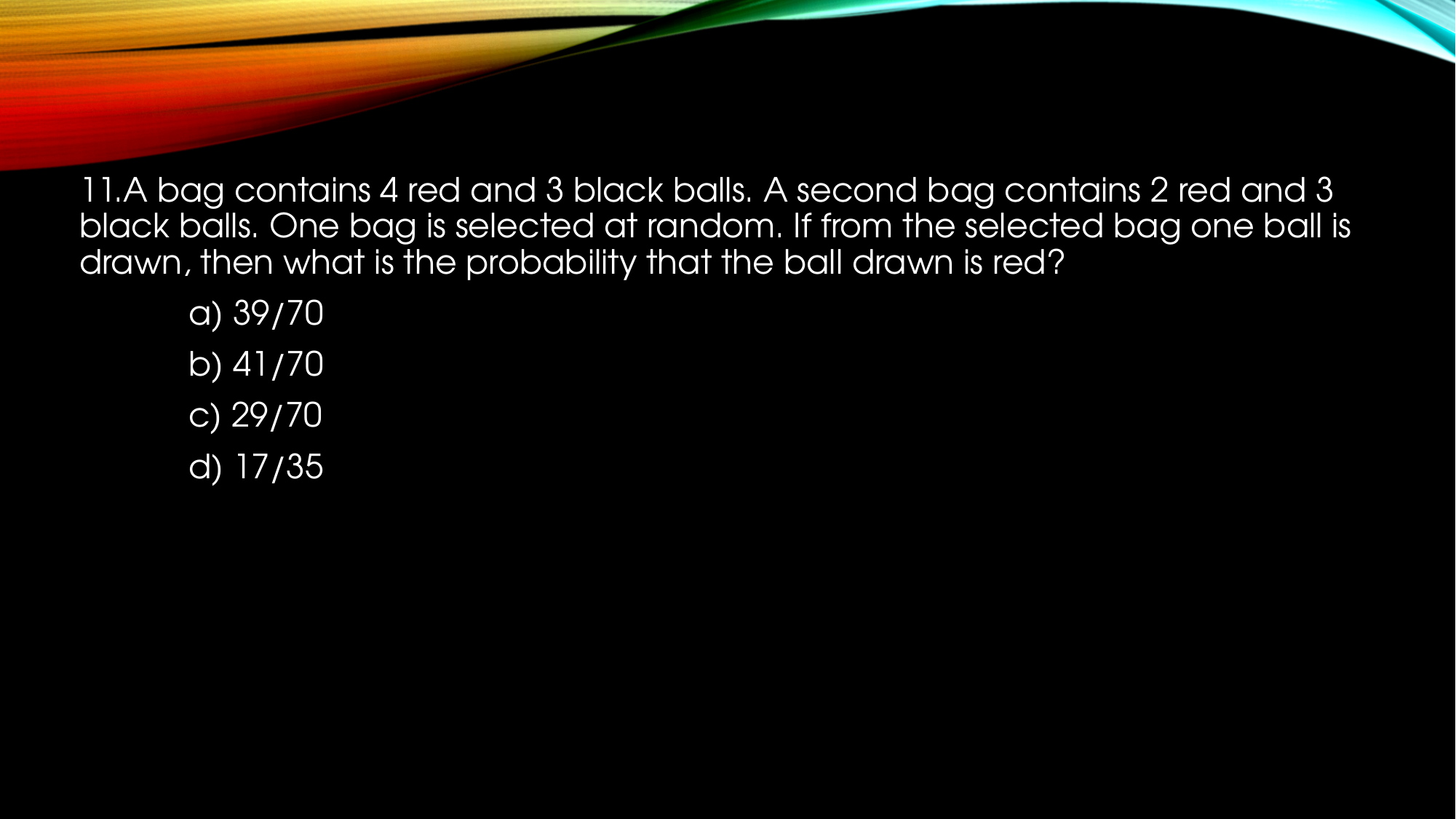

11.A bag contains 4 red and 3 black balls. A second bag contains 2 red and 3 black balls. One bag is selected at random. If from the selected bag one ball is drawn, then what is the probability that the ball drawn is red?
	a) 39/70
	b) 41/70
	c) 29/70
	d) 17/35